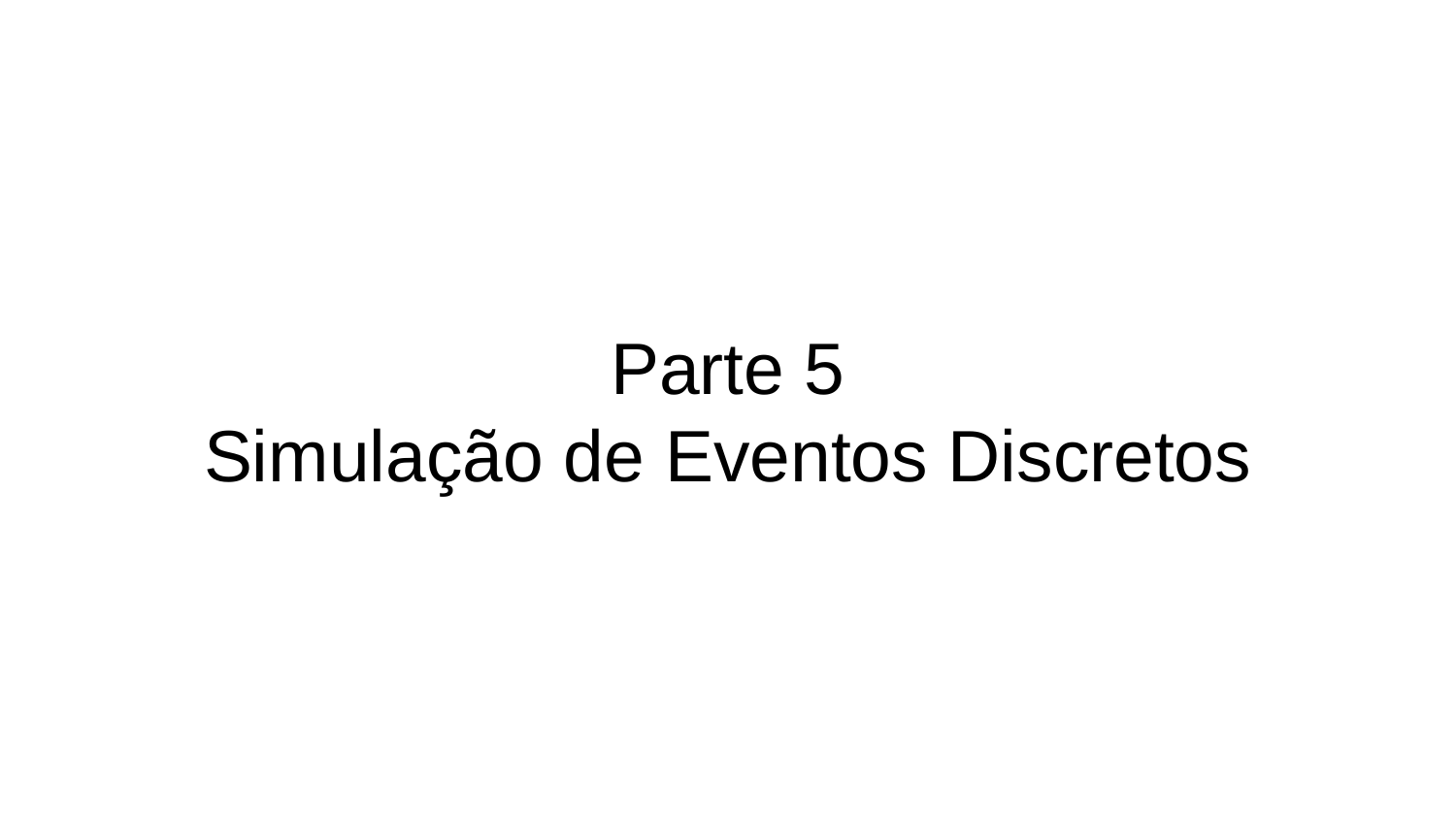

# Parte 5
Simulação de Eventos Discretos